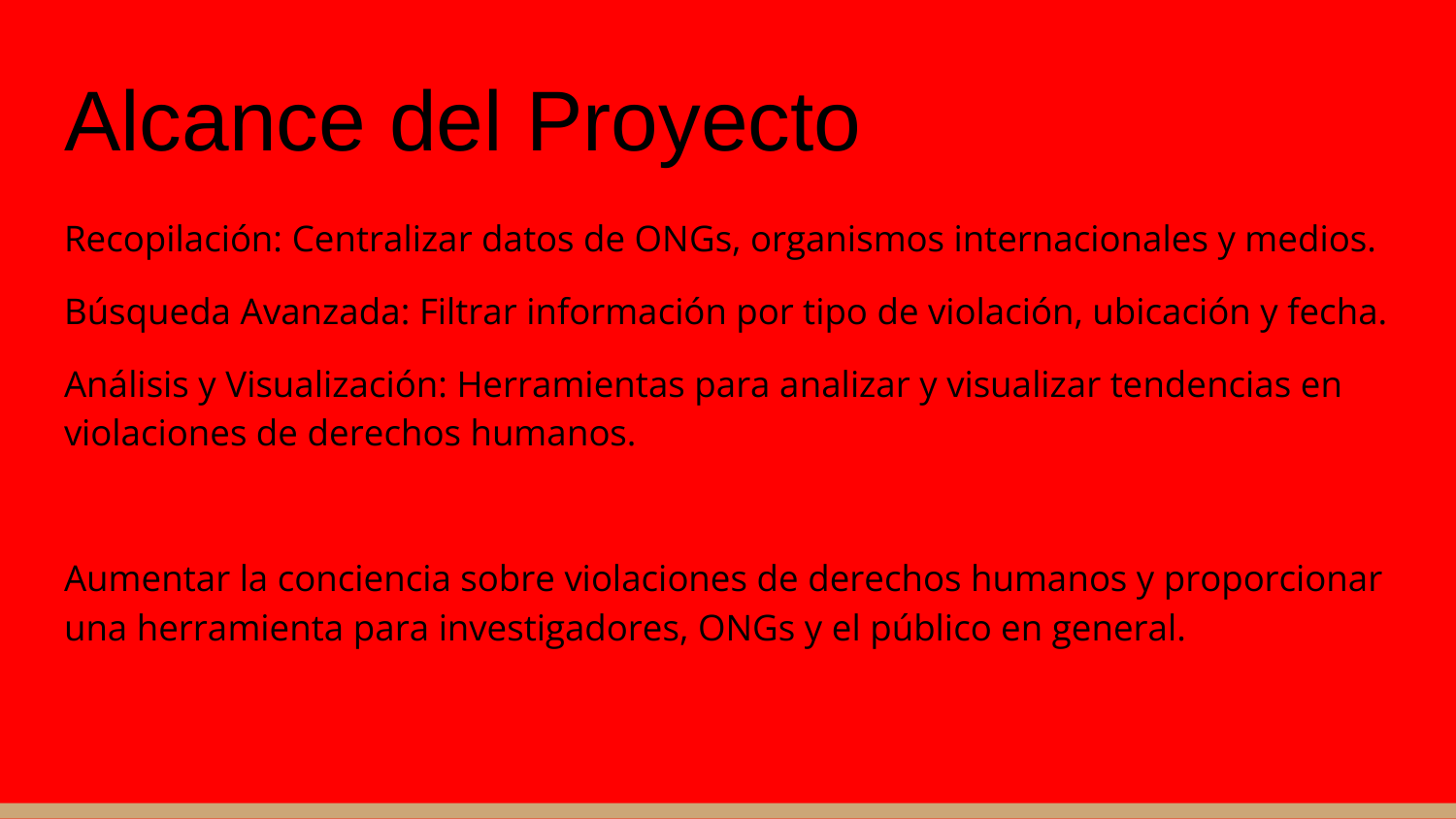

# Alcance del Proyecto
Recopilación: Centralizar datos de ONGs, organismos internacionales y medios.
Búsqueda Avanzada: Filtrar información por tipo de violación, ubicación y fecha.
Análisis y Visualización: Herramientas para analizar y visualizar tendencias en violaciones de derechos humanos.

Aumentar la conciencia sobre violaciones de derechos humanos y proporcionar una herramienta para investigadores, ONGs y el público en general.